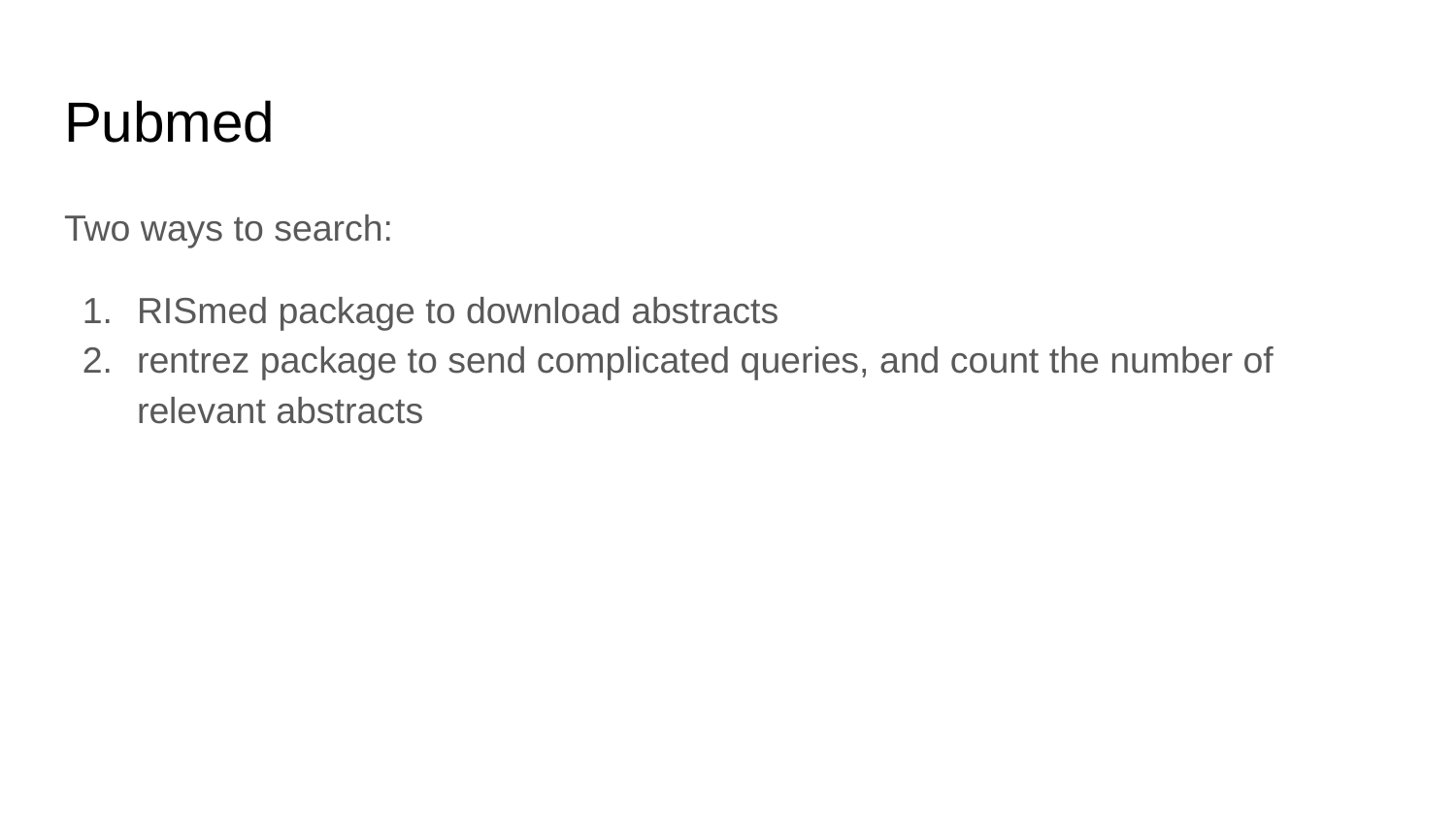

# Pubmed
Two ways to search:
RISmed package to download abstracts
rentrez package to send complicated queries, and count the number of relevant abstracts